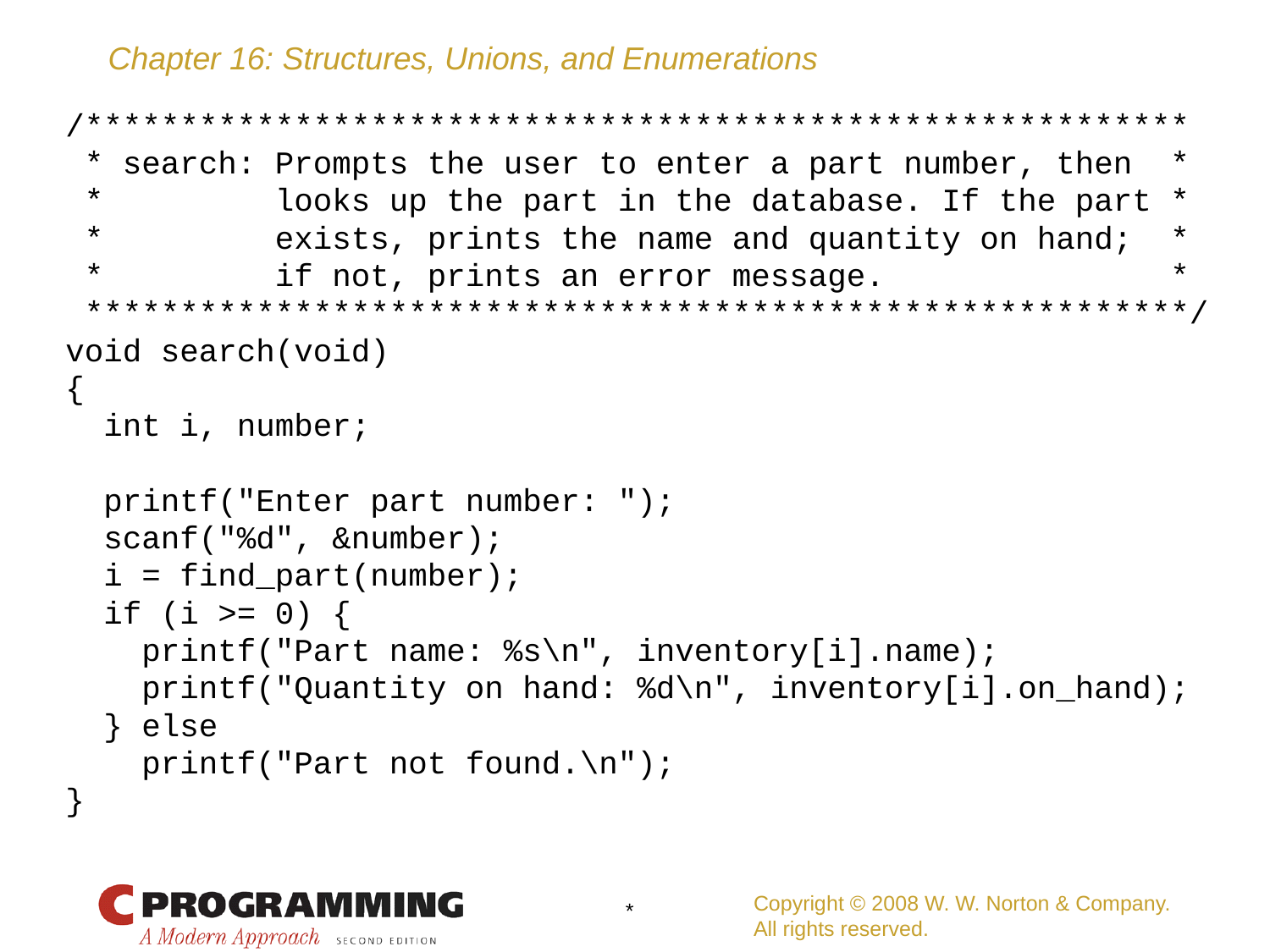

# /**********************************************************
 * search: Prompts the user to enter a part number, then  *
 *         looks up the part in the database. If the part *
 *         exists, prints the name and quantity on hand;  *
 *         if not, prints an error message.               *
 **********************************************************/
void search(void)
{
  int i, number;

  printf("Enter part number: ");
  scanf("%d", &number);
  i = find_part(number);
  if (i >= 0) {
    printf("Part name: %s\n", inventory[i].name);
    printf("Quantity on hand: %d\n", inventory[i].on_hand);
  } else
    printf("Part not found.\n");
}
Copyright © 2008 W. W. Norton & Company.
All rights reserved.
*